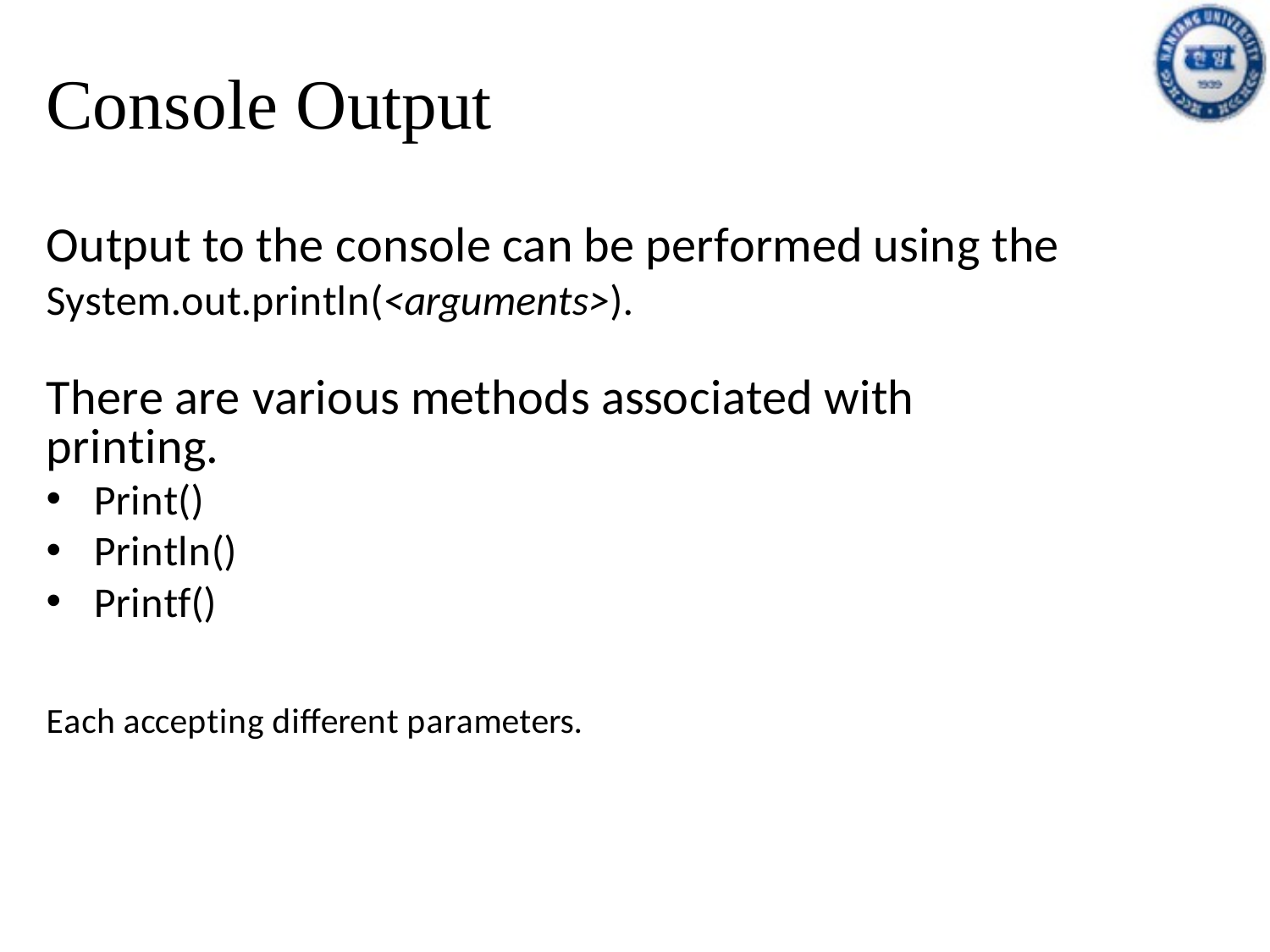

Console Output

Output to the console can be performed using the
System.out.println(<arguments>).

There are various methods associated with printing.
Print()
Println()
Printf()

Each accepting different parameters.